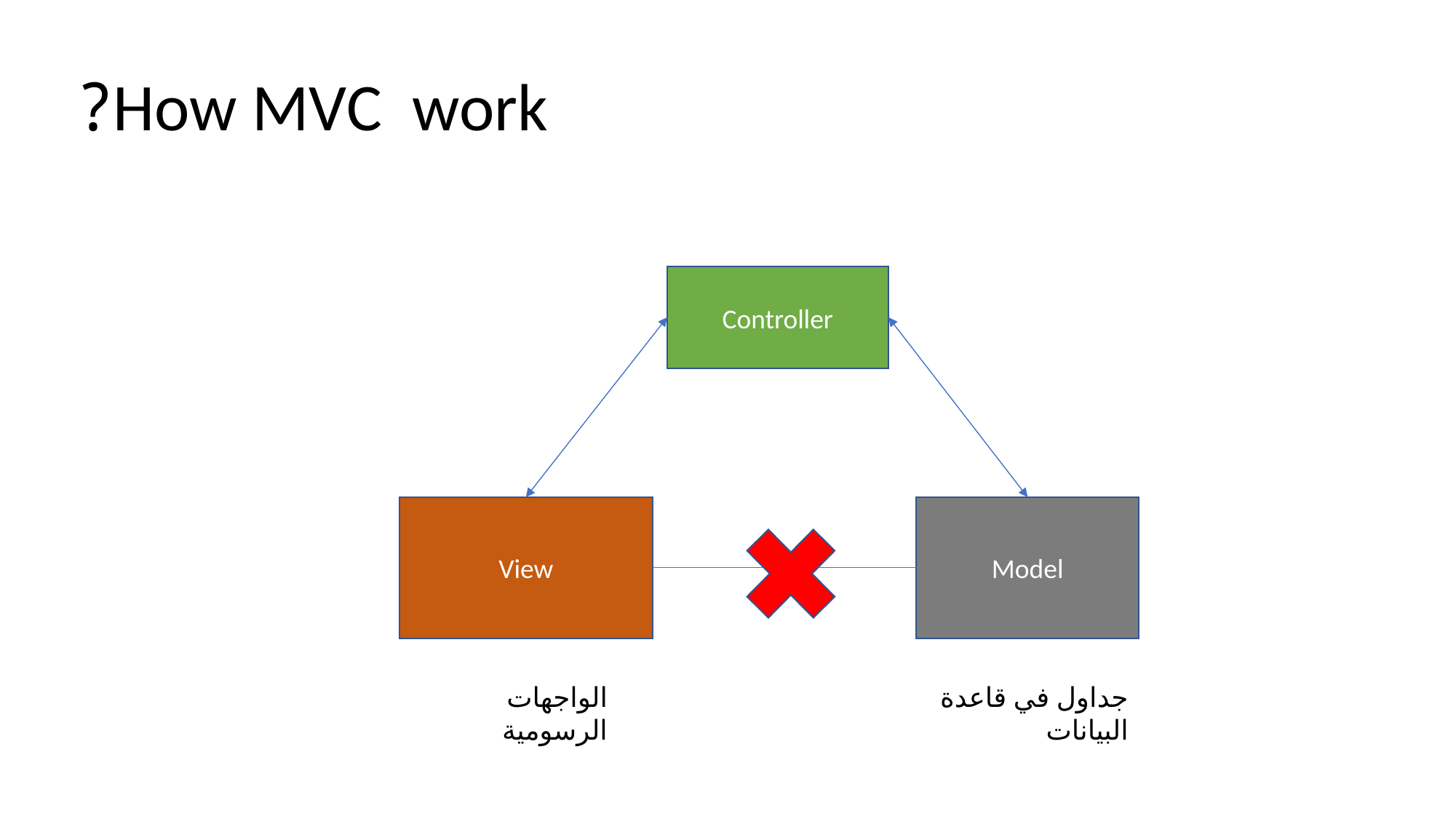

# How MVC  work?
Controller
View
Model

الواجهات الرسومية
جداول في قاعدة البيانات